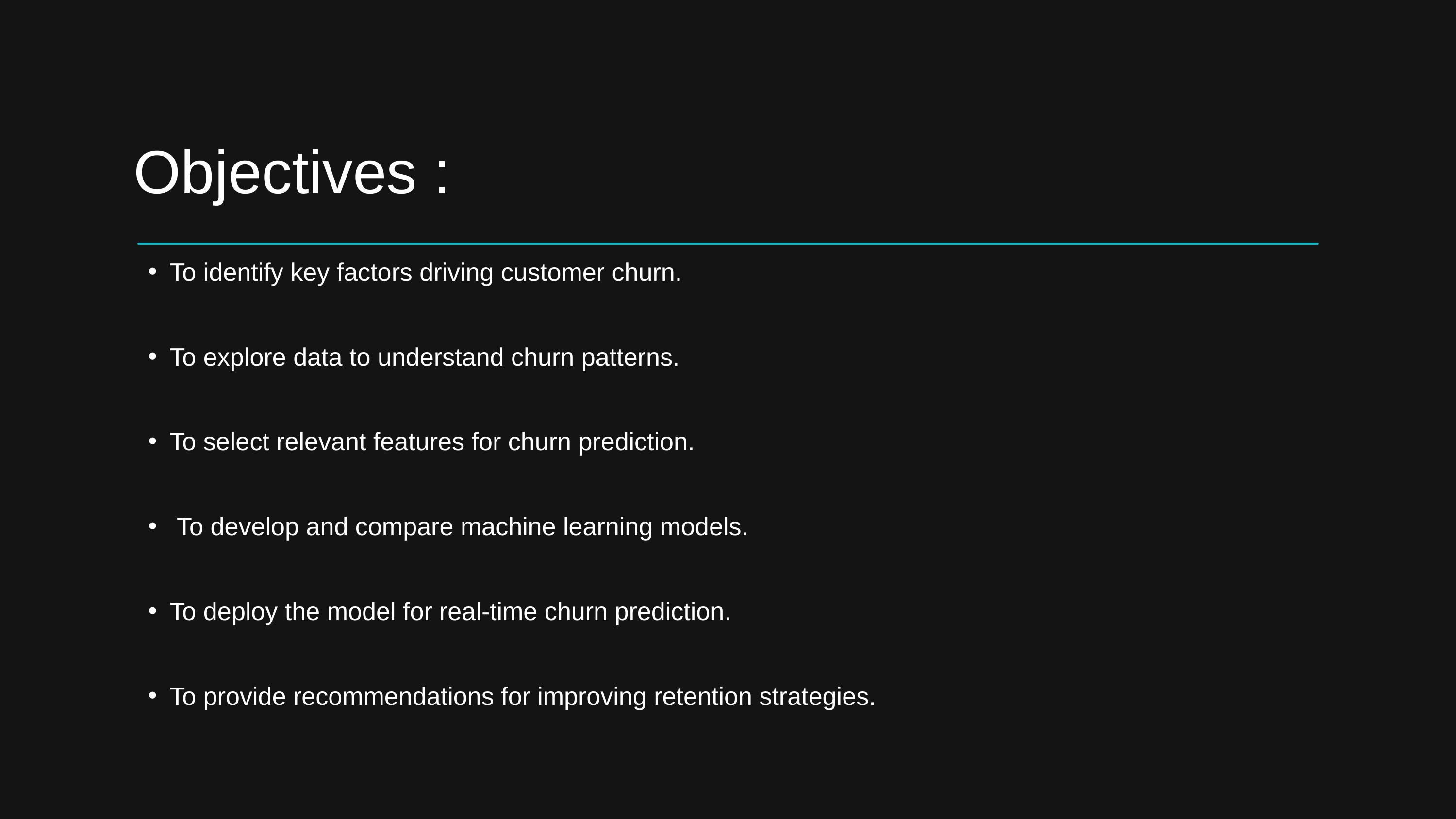

To identify key factors driving customer churn.

To explore data to understand churn patterns.

To select relevant features for churn prediction.

 To develop and compare machine learning models.

To deploy the model for real-time churn prediction.

To provide recommendations for improving retention strategies.
Objectives :